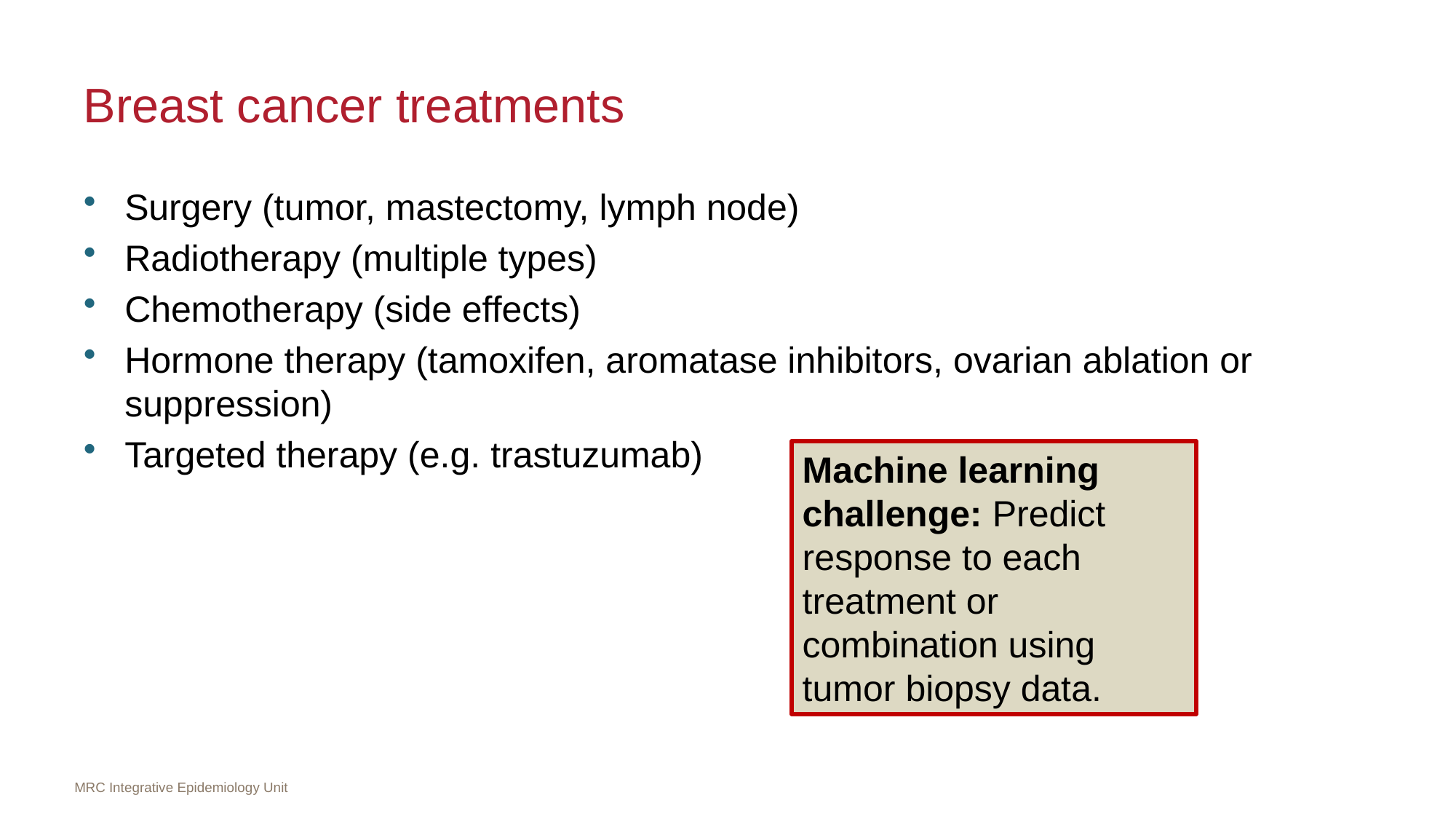

# Breast cancer treatments
Surgery (tumor, mastectomy, lymph node)
Radiotherapy (multiple types)
Chemotherapy (side effects)
Hormone therapy (tamoxifen, aromatase inhibitors, ovarian ablation or suppression)
Targeted therapy (e.g. trastuzumab)

Machine learning challenge: Predict response to each treatment or combination using tumor biopsy data.